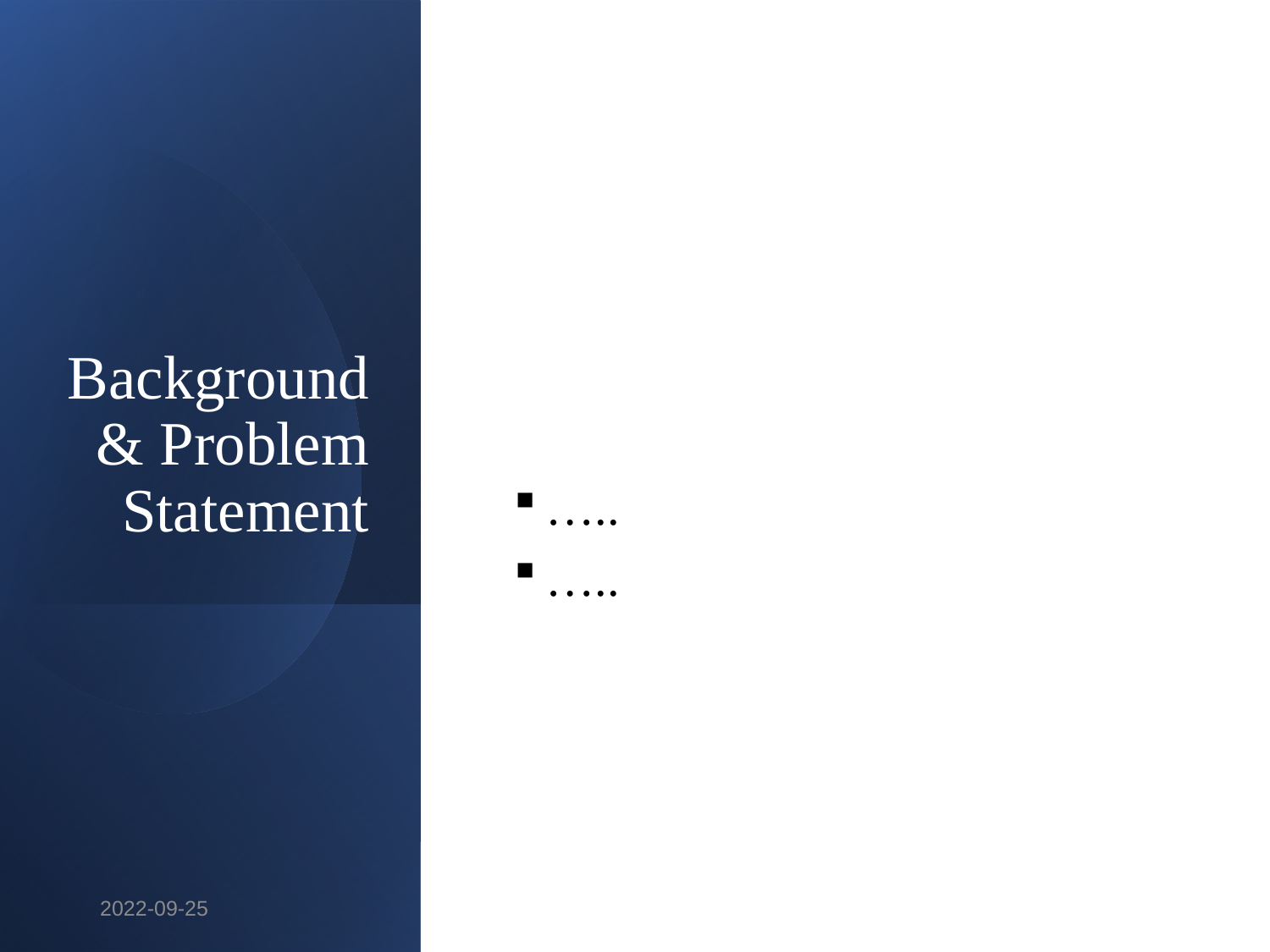

…..
…..
# Background & Problem Statement

3
2022-09-25